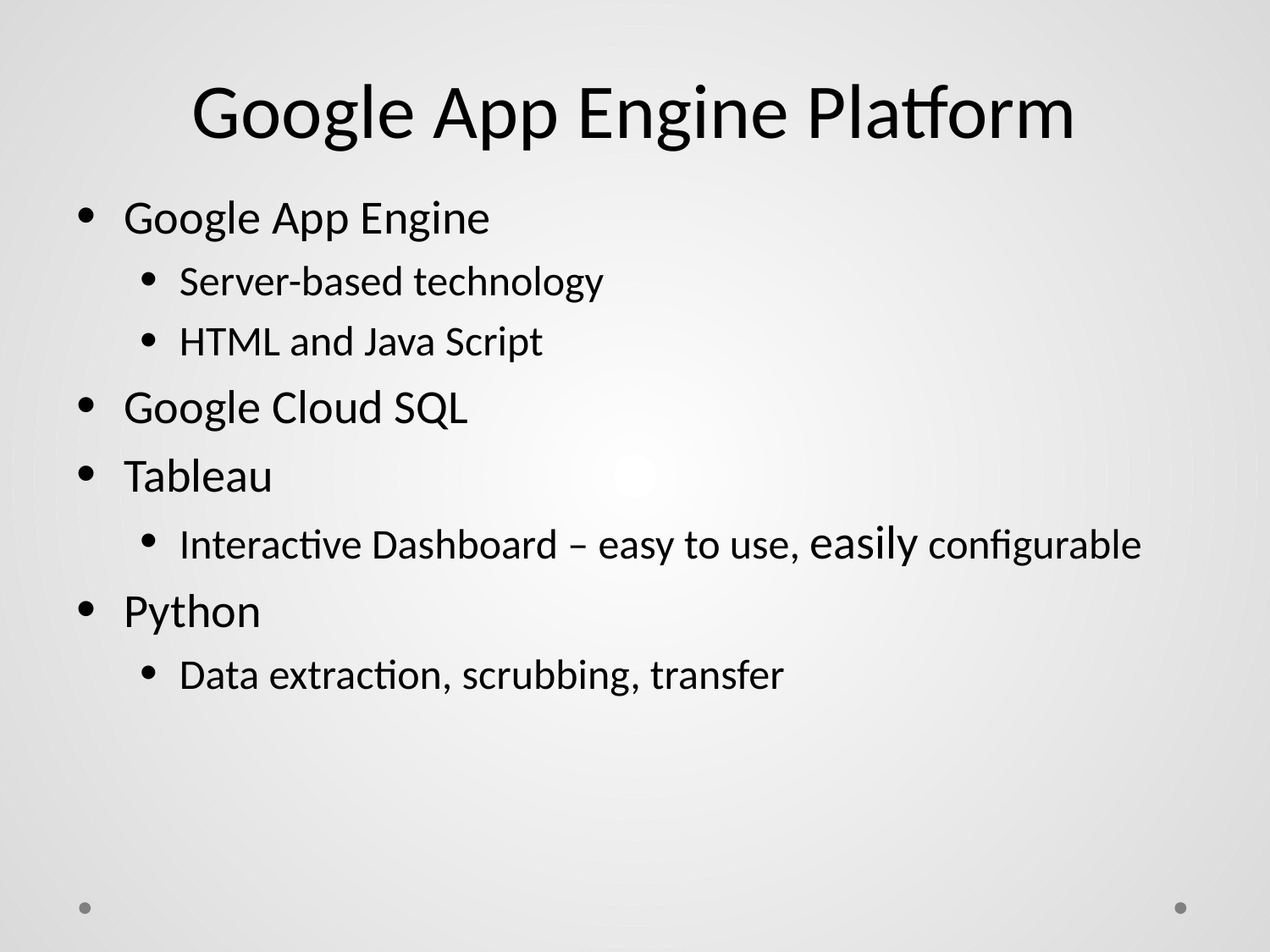

# Google App Engine Platform
Google App Engine
Server-based technology
HTML and Java Script
Google Cloud SQL
Tableau
Interactive Dashboard – easy to use, easily configurable
Python
Data extraction, scrubbing, transfer